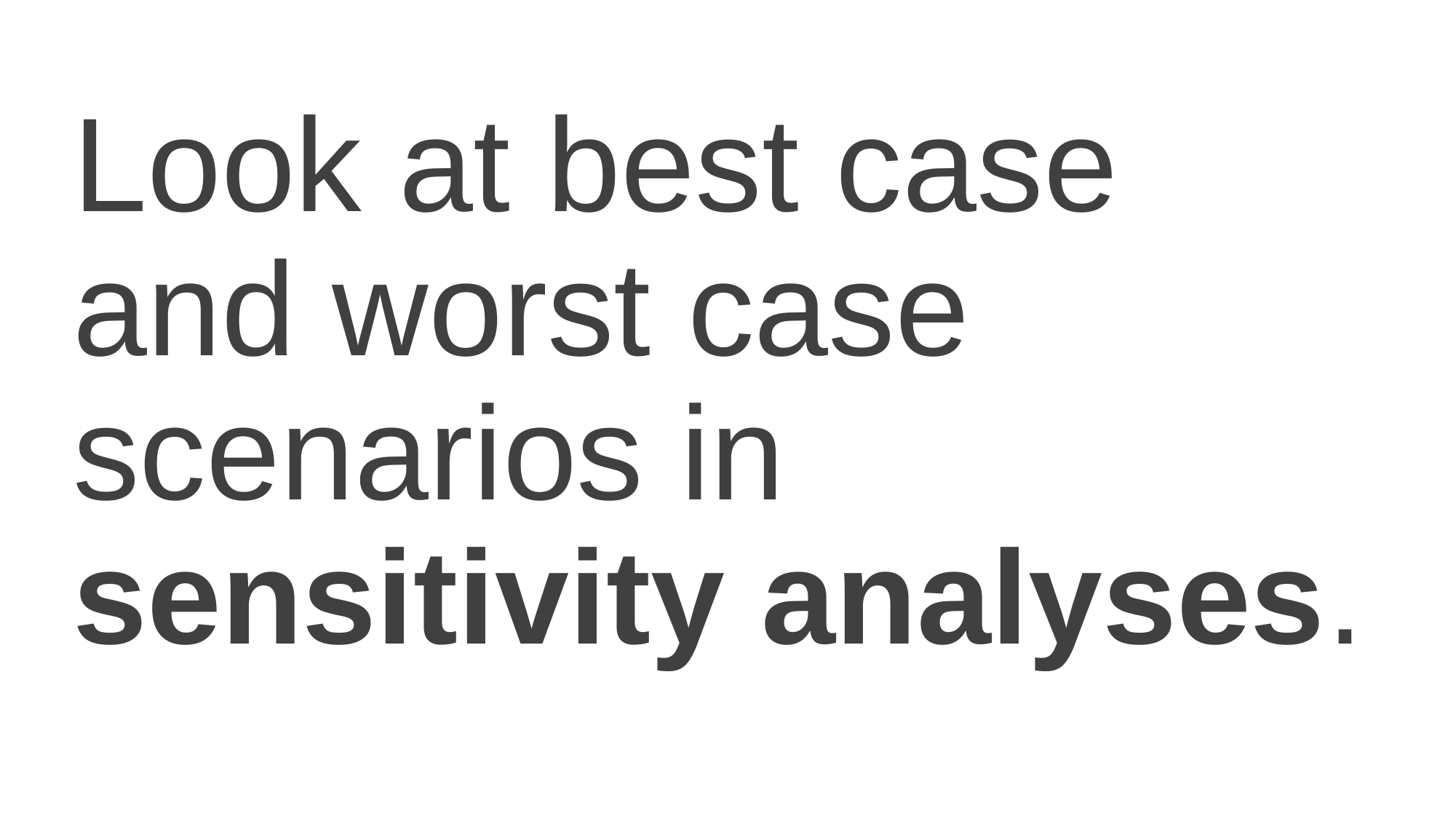

Look at best case and worst case scenarios in sensitivity analyses.